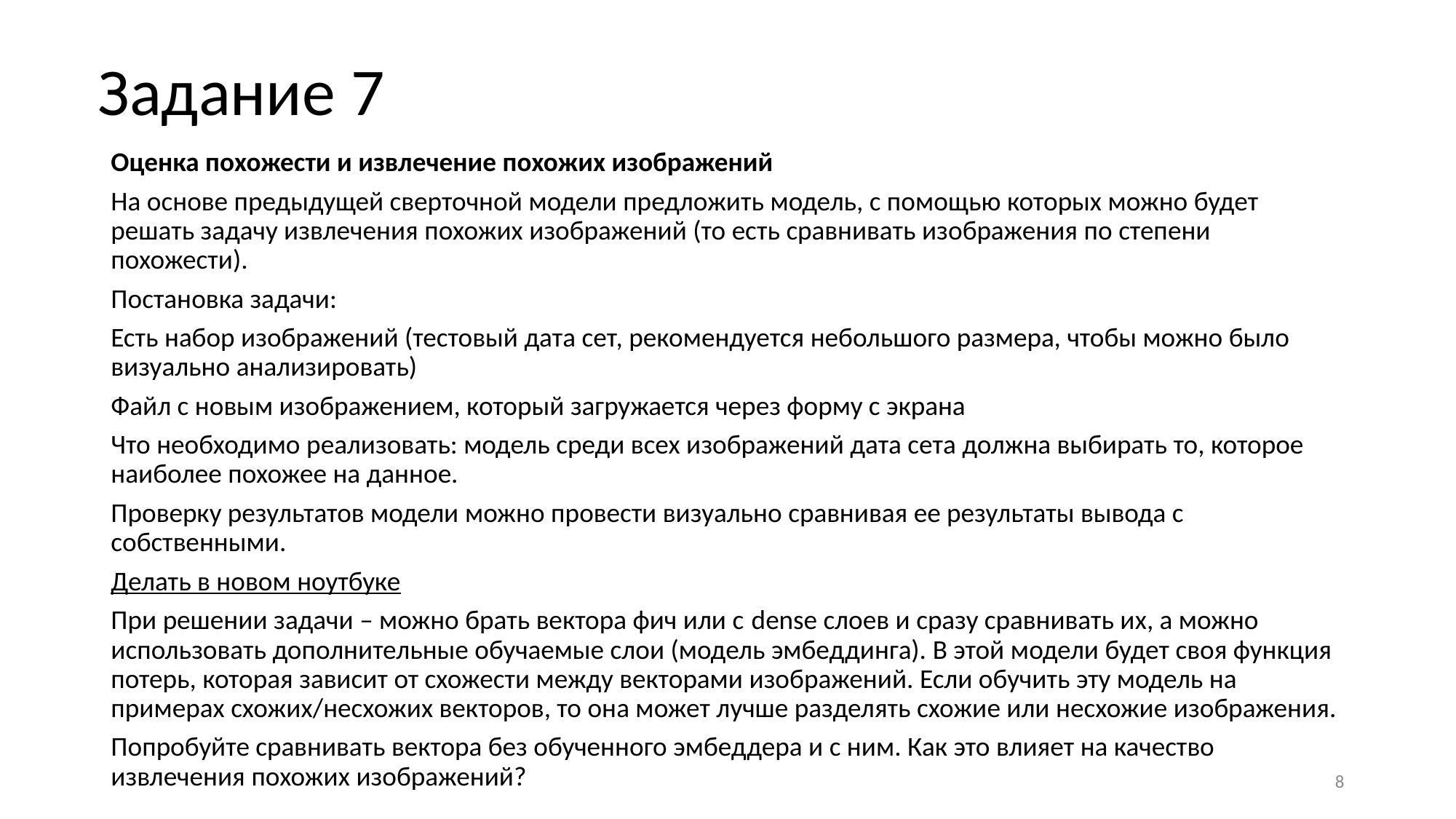

# Задание 7
Оценка похожести и извлечение похожих изображений
На основе предыдущей сверточной модели предложить модель, с помощью которых можно будет решать задачу извлечения похожих изображений (то есть сравнивать изображения по степени похожести).
Постановка задачи:
Есть набор изображений (тестовый дата сет, рекомендуется небольшого размера, чтобы можно было визуально анализировать)
Файл с новым изображением, который загружается через форму с экрана
Что необходимо реализовать: модель среди всех изображений дата сета должна выбирать то, которое наиболее похожее на данное.
Проверку результатов модели можно провести визуально сравнивая ее результаты вывода с собственными.
Делать в новом ноутбуке
При решении задачи – можно брать вектора фич или с dense слоев и сразу сравнивать их, а можно использовать дополнительные обучаемые слои (модель эмбеддинга). В этой модели будет своя функция потерь, которая зависит от схожести между векторами изображений. Если обучить эту модель на примерах схожих/несхожих векторов, то она может лучше разделять схожие или несхожие изображения.
Попробуйте сравнивать вектора без обученного эмбеддера и с ним. Как это влияет на качество извлечения похожих изображений?
8